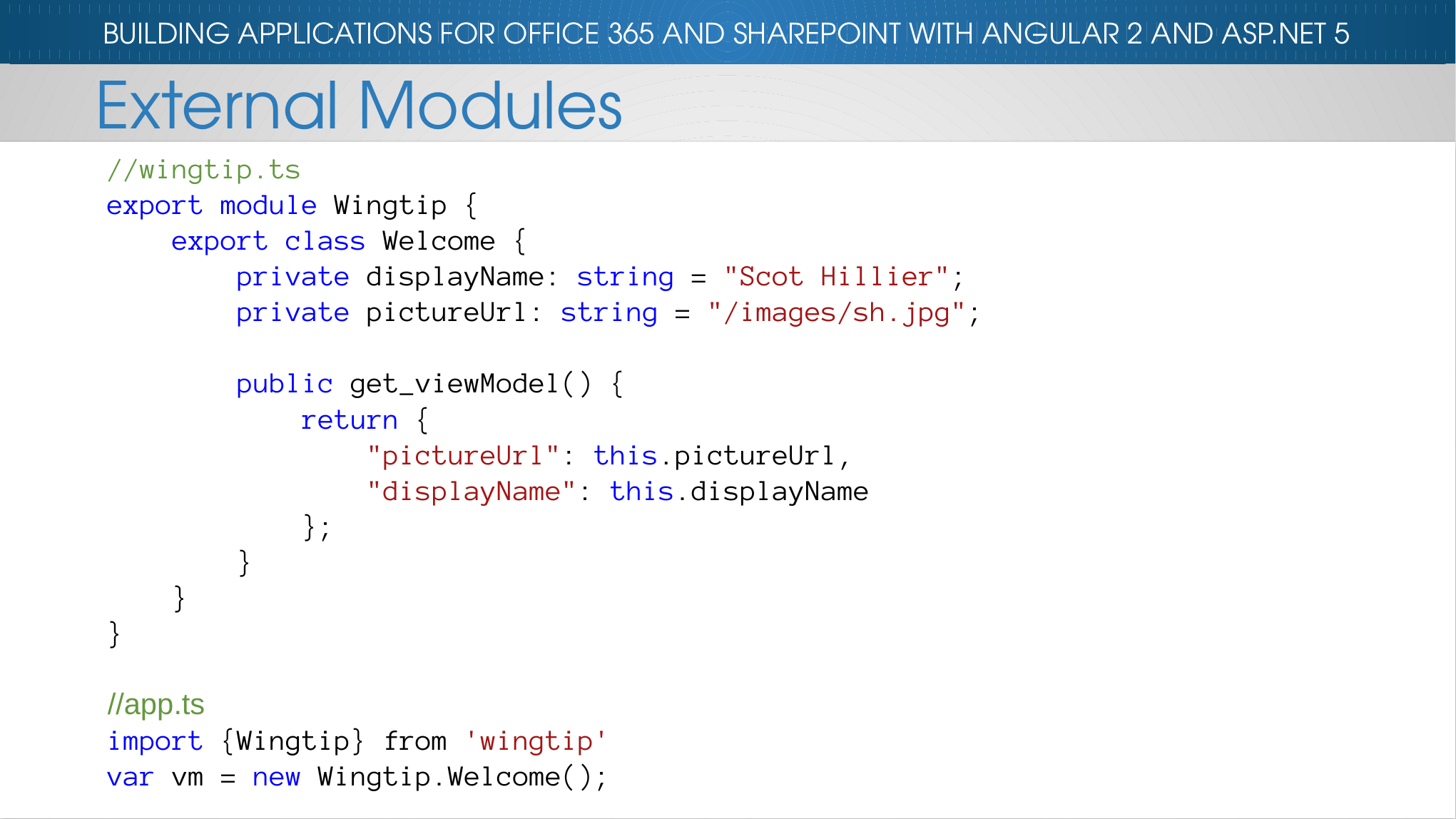

External Modules
//wingtip.ts
export module Wingtip {
    export class Welcome {
        private displayName: string = "Scot Hillier";
        private pictureUrl: string = "/images/sh.jpg";

        public get_viewModel() {
            return {
                "pictureUrl": this.pictureUrl,
                "displayName": this.displayName
            };
        }
    }
}

//app.ts
import {Wingtip} from 'wingtip'
var vm = new Wingtip.Welcome();